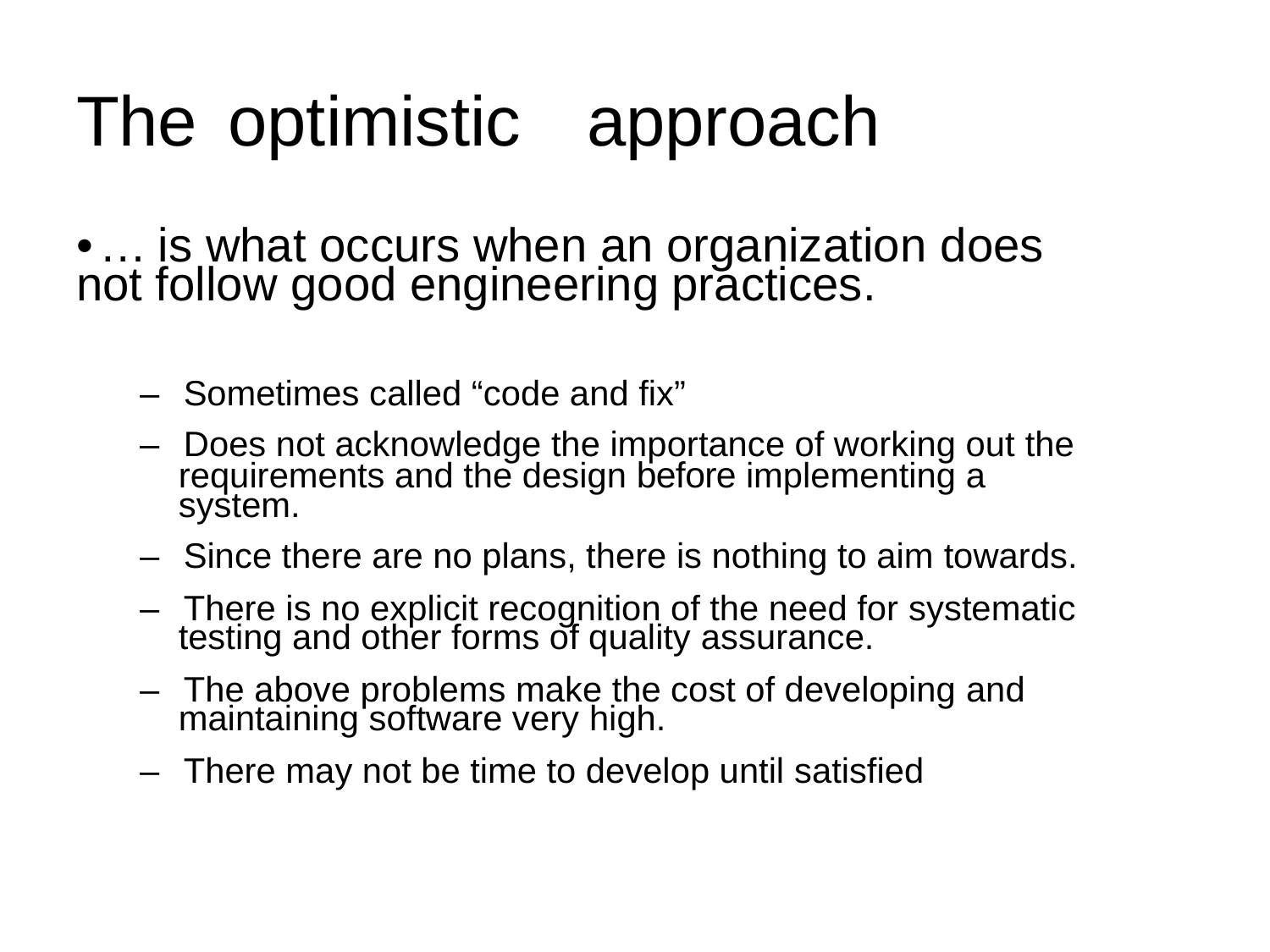

# The	optimistic	approach
• … is what occurs when an organization does
not follow good engineering practices.
–   Sometimes called “code and fix”
–   Does not acknowledge the importance of working out the
requirements and the design before implementing a
system.
–   Since there are no plans, there is nothing to aim towards.
–   There is no explicit recognition of the need for systematic
testing and other forms of quality assurance.
–   The above problems make the cost of developing and
maintaining software very high.
–   There may not be time to develop until satisfied